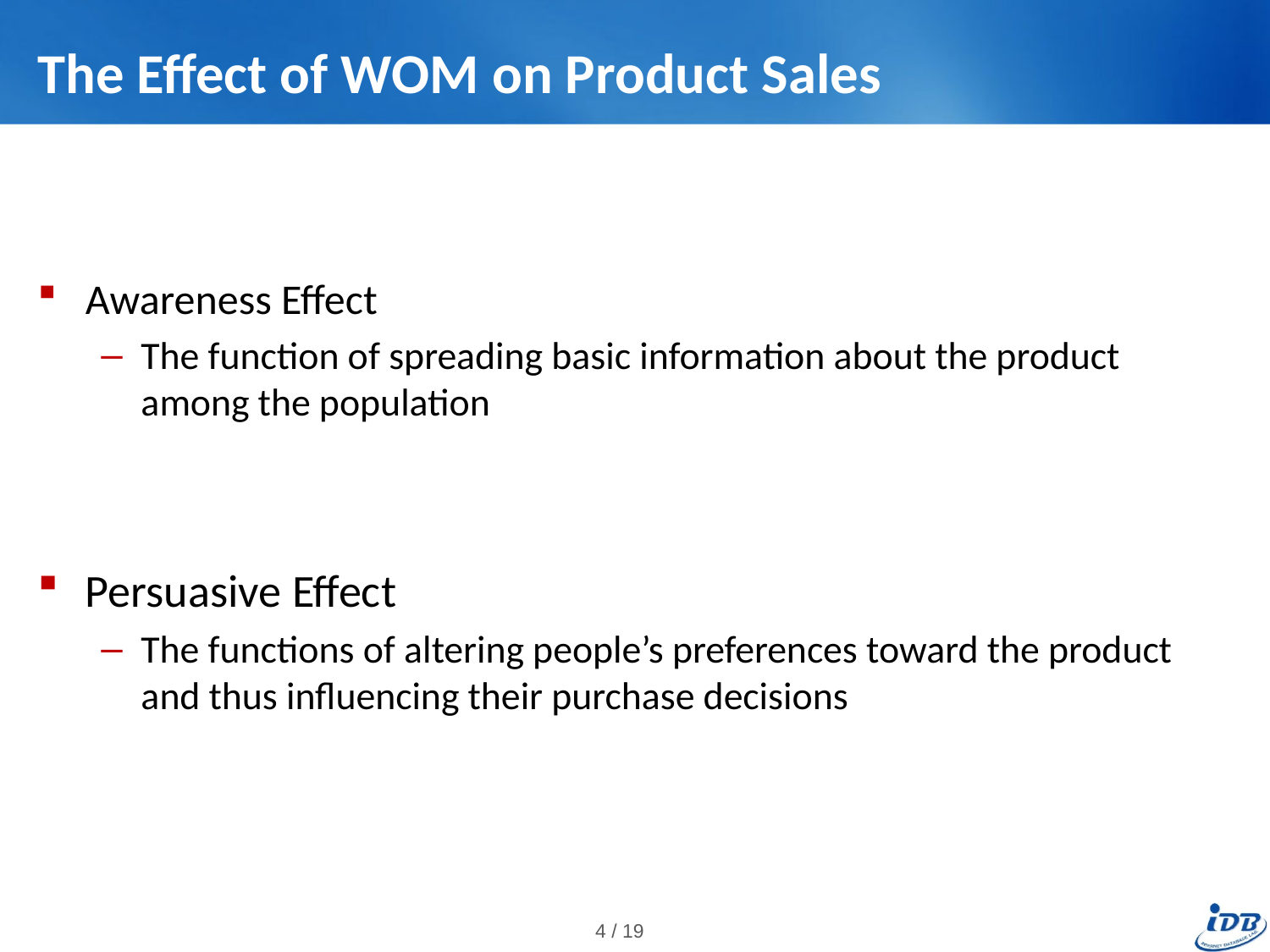

# The Effect of WOM on Product Sales

Awareness Effect
The function of spreading basic information about the product among the population

Persuasive Effect
The functions of altering people’s preferences toward the product and thus influencing their purchase decisions